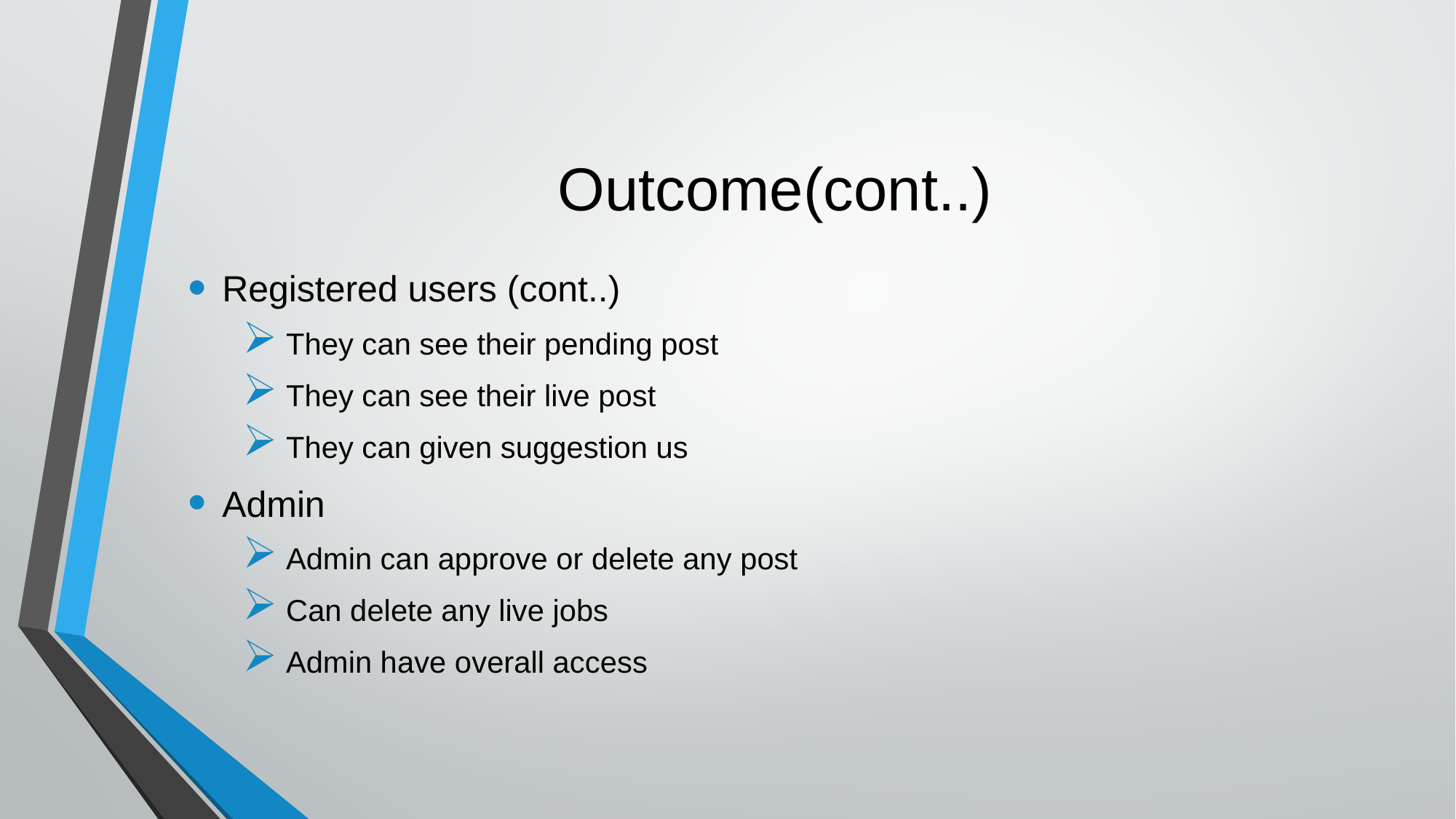

# Outcome(cont..)
Registered users (cont..)
 They can see their pending post
 They can see their live post
 They can given suggestion us
Admin
 Admin can approve or delete any post
 Can delete any live jobs
 Admin have overall access